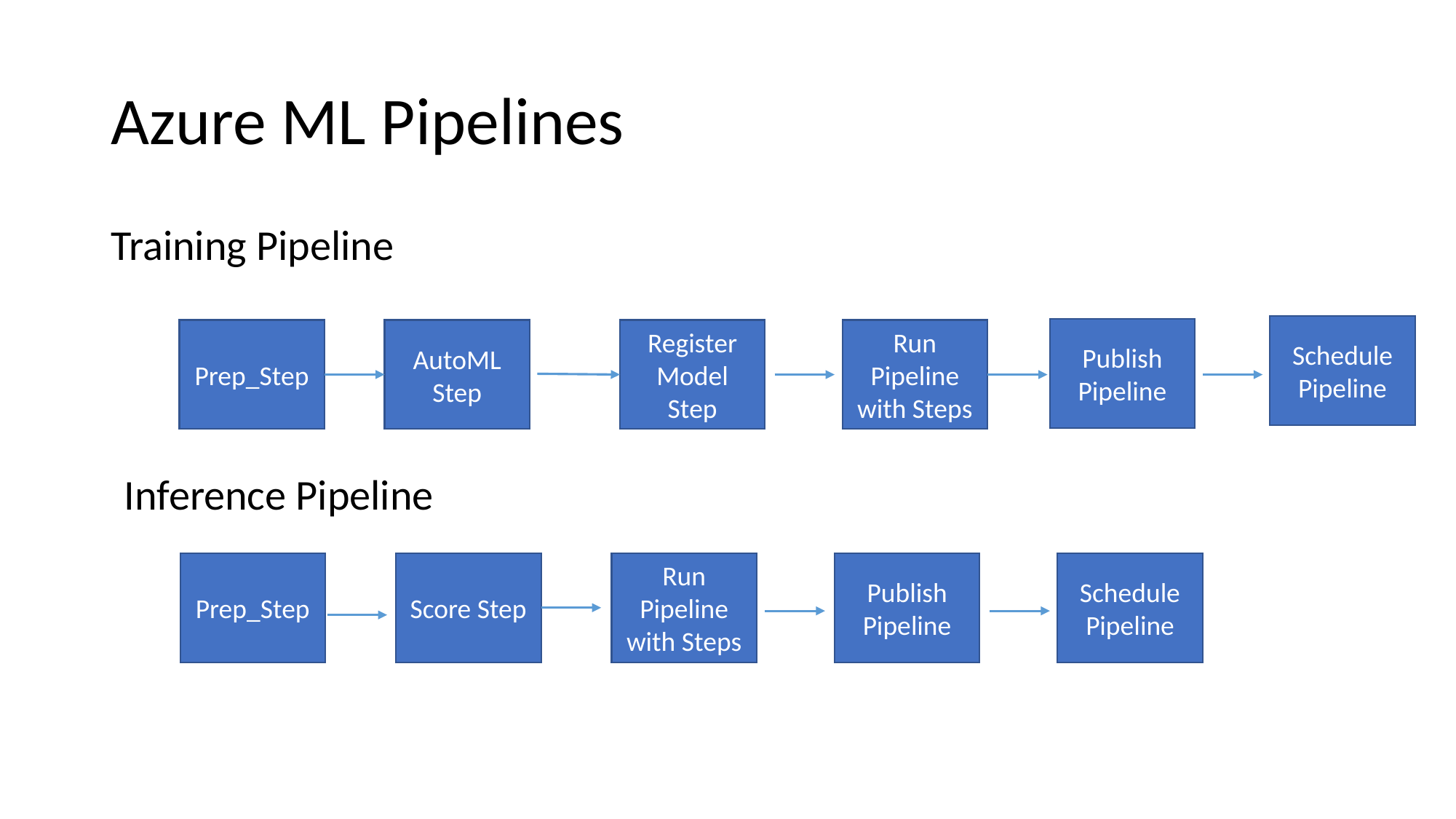

# Azure ML Pipelines
Training Pipeline
Schedule Pipeline
Publish Pipeline
Prep_Step
AutoML Step
Register Model Step
Run Pipeline with Steps
Inference Pipeline
Prep_Step
Score Step
Run Pipeline with Steps
Publish Pipeline
Schedule Pipeline